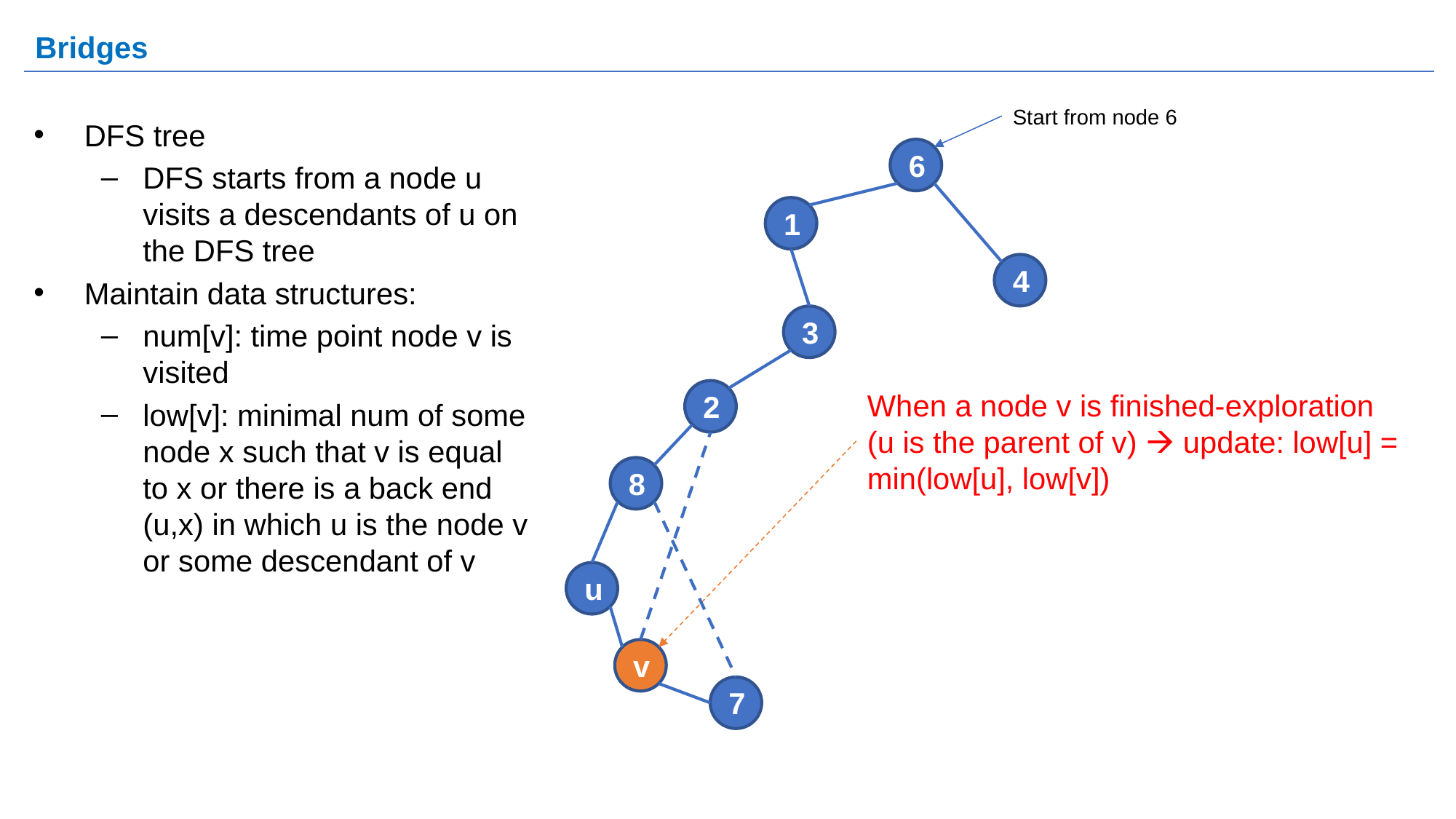

# Bridges

Start from node 6
DFS tree
DFS starts from a node u visits a descendants of u on the DFS tree
Maintain data structures:
num[v]: time point node v is visited
low[v]: minimal num of some node x such that v is equal to x or there is a back end (u,x) in which u is the node v or some descendant of v

6
1
4
3
When a node v is finished-exploration (u is the parent of v) 🡪 update: low[u] = min(low[u], low[v])
2
8
u
v
7